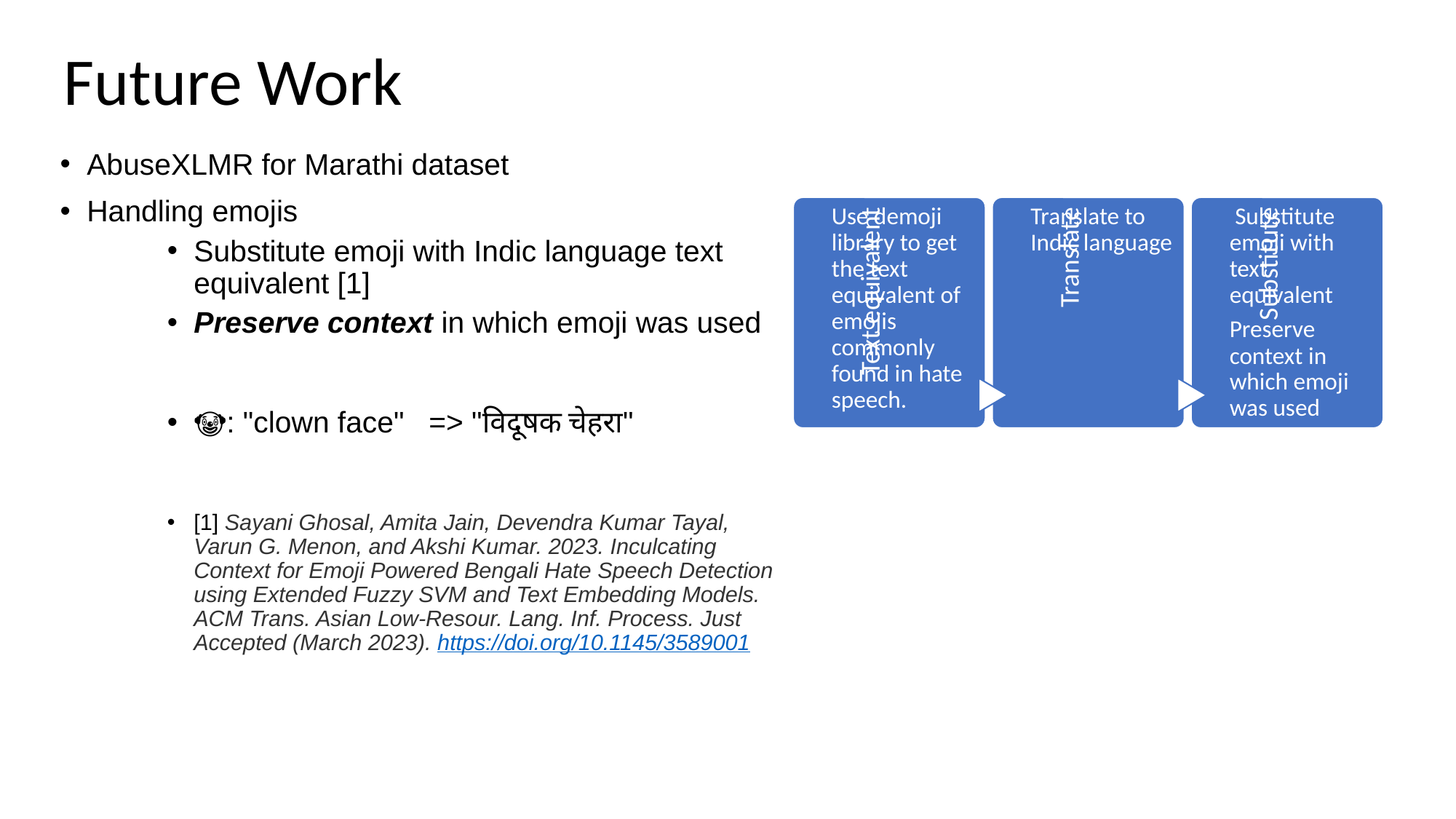

# Future Work
Text equivalent
Use demoji library to get the text equivalent of emojis commonly found in hate speech.
Translate
Translate to Indic language
Substitute
 Substitute emoji with text equivalent
Preserve context in which emoji was used
AbuseXLMR for Marathi dataset
Handling emojis
Substitute emoji with Indic language text equivalent [1]
Preserve context in which emoji was used

🤡: "clown face"   => "विदूषक चेहरा"

[1] Sayani Ghosal, Amita Jain, Devendra Kumar Tayal, Varun G. Menon, and Akshi Kumar. 2023. Inculcating Context for Emoji Powered Bengali Hate Speech Detection using Extended Fuzzy SVM and Text Embedding Models. ACM Trans. Asian Low-Resour. Lang. Inf. Process. Just Accepted (March 2023). https://doi.org/10.1145/3589001

Copy Markdown to ClipboardCopy ACL to Clipboar